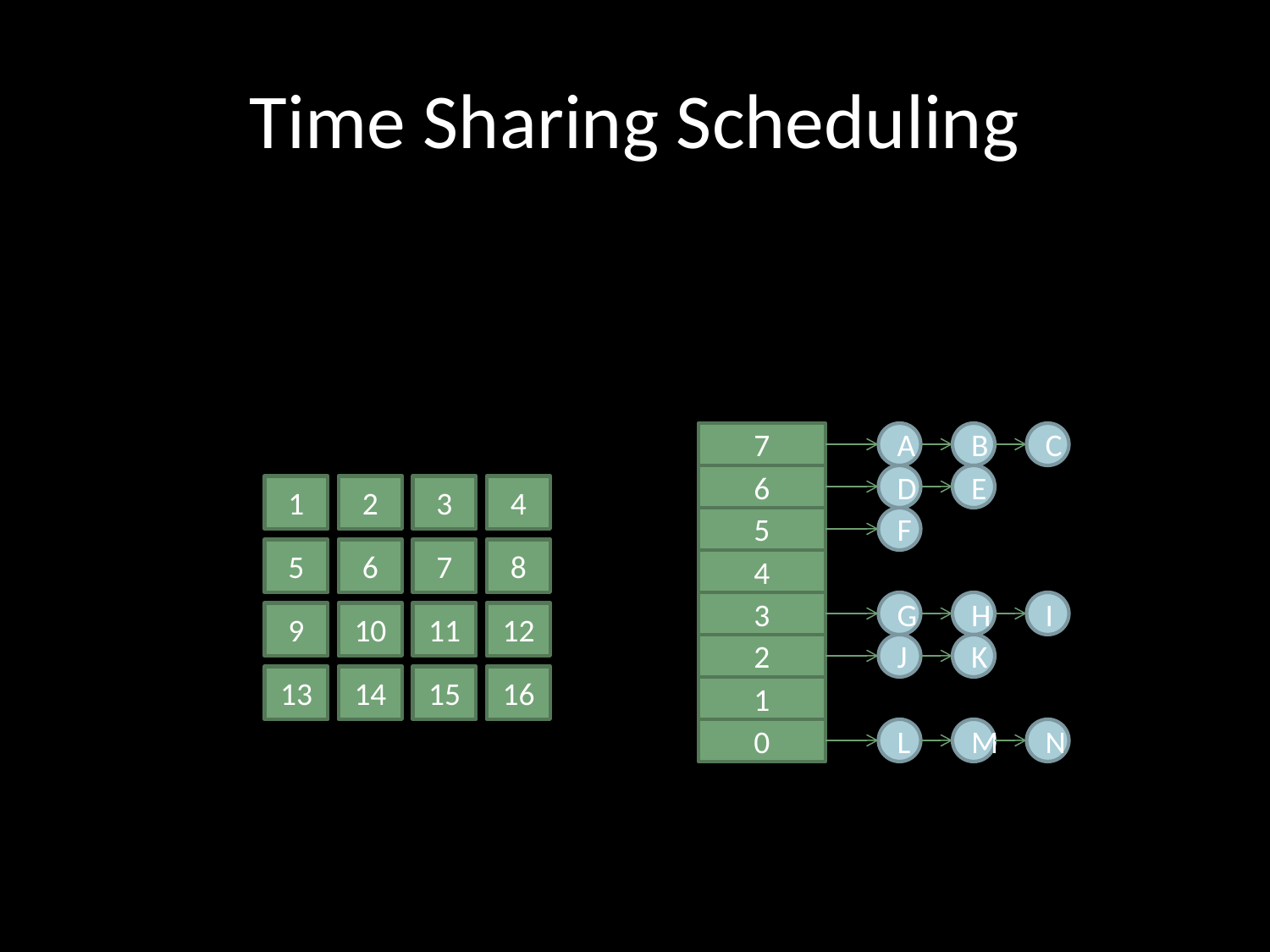

# Time Sharing Scheduling
7
A
B
C
6
D
E
1
2
3
4
5
F
5
6
7
8
4
3
G
H
I
9
10
11
12
2
J
K
13
14
15
16
1
0
L
M
N